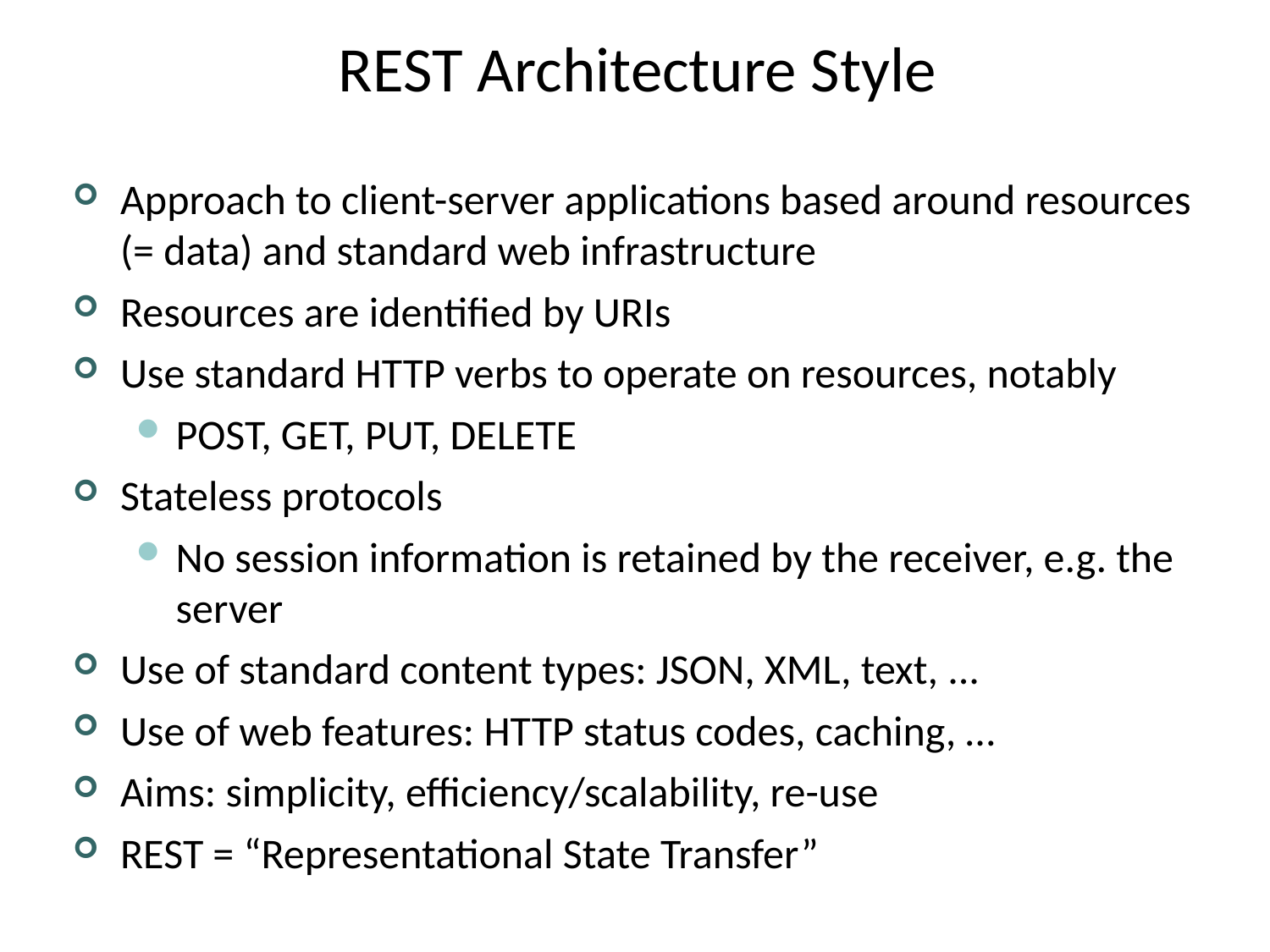

# REST Architecture Style
Approach to client-server applications based around resources (= data) and standard web infrastructure
Resources are identified by URIs
Use standard HTTP verbs to operate on resources, notably
POST, GET, PUT, DELETE
Stateless protocols
No session information is retained by the receiver, e.g. the server
Use of standard content types: JSON, XML, text, ...
Use of web features: HTTP status codes, caching, …
Aims: simplicity, efficiency/scalability, re-use
REST = “Representational State Transfer”